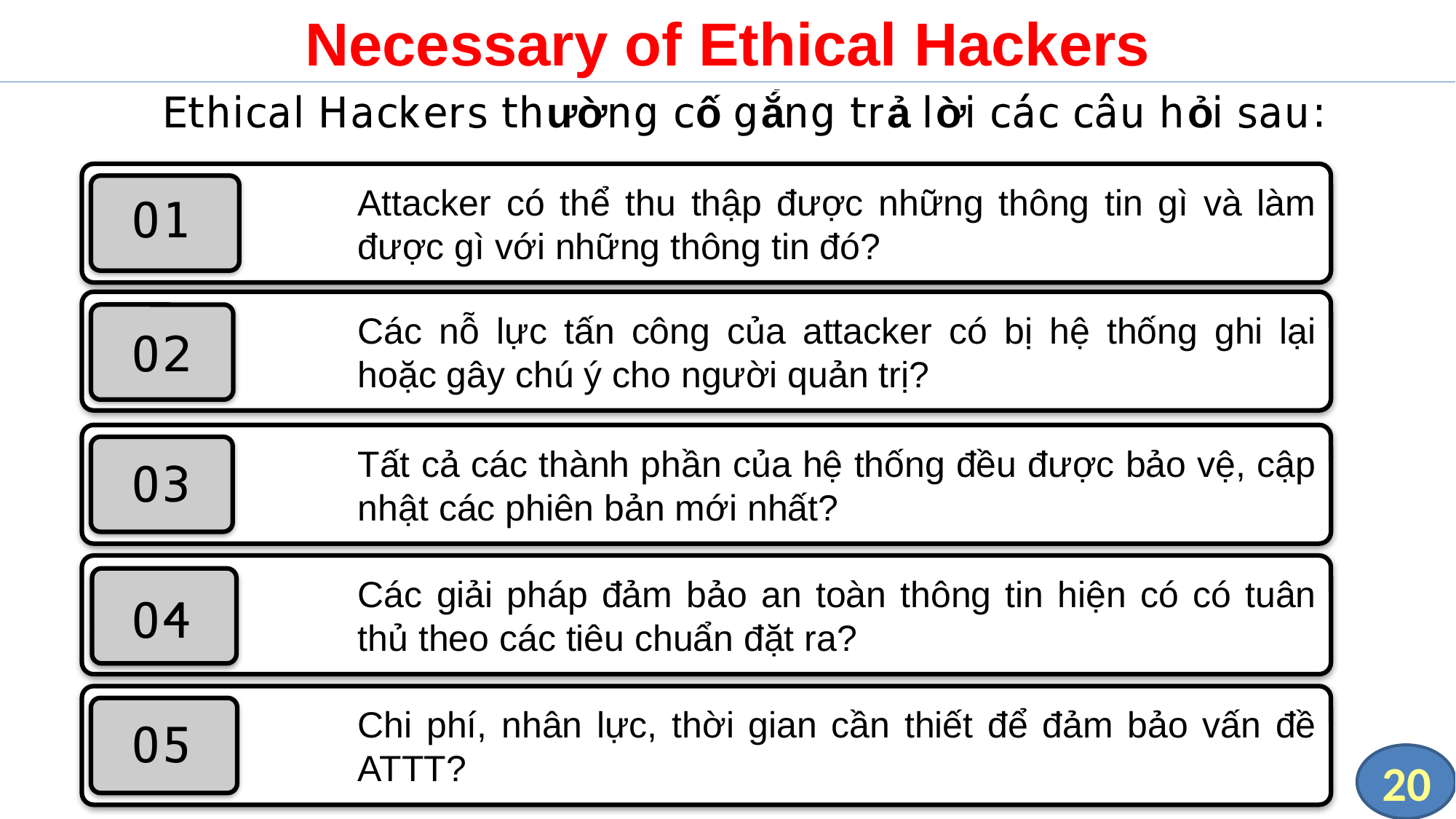

# Necessary of Ethical Hackers
| Ethical Hackers thường cố gắng trả lời các câu hỏi sau: |
| --- |
Attacker có thể thu thập được những thông tin gì và làm được gì với những thông tin đó?
Các nỗ lực tấn công của attacker có bị hệ thống ghi lại hoặc gây chú ý cho người quản trị?
Tất cả các thành phần của hệ thống đều được bảo vệ, cập nhật các phiên bản mới nhất?
Các giải pháp đảm bảo an toàn thông tin hiện có có tuân thủ theo các tiêu chuẩn đặt ra?
Chi phí, nhân lực, thời gian cần thiết để đảm bảo vấn đề ATTT?
01
02
03
04
05
20